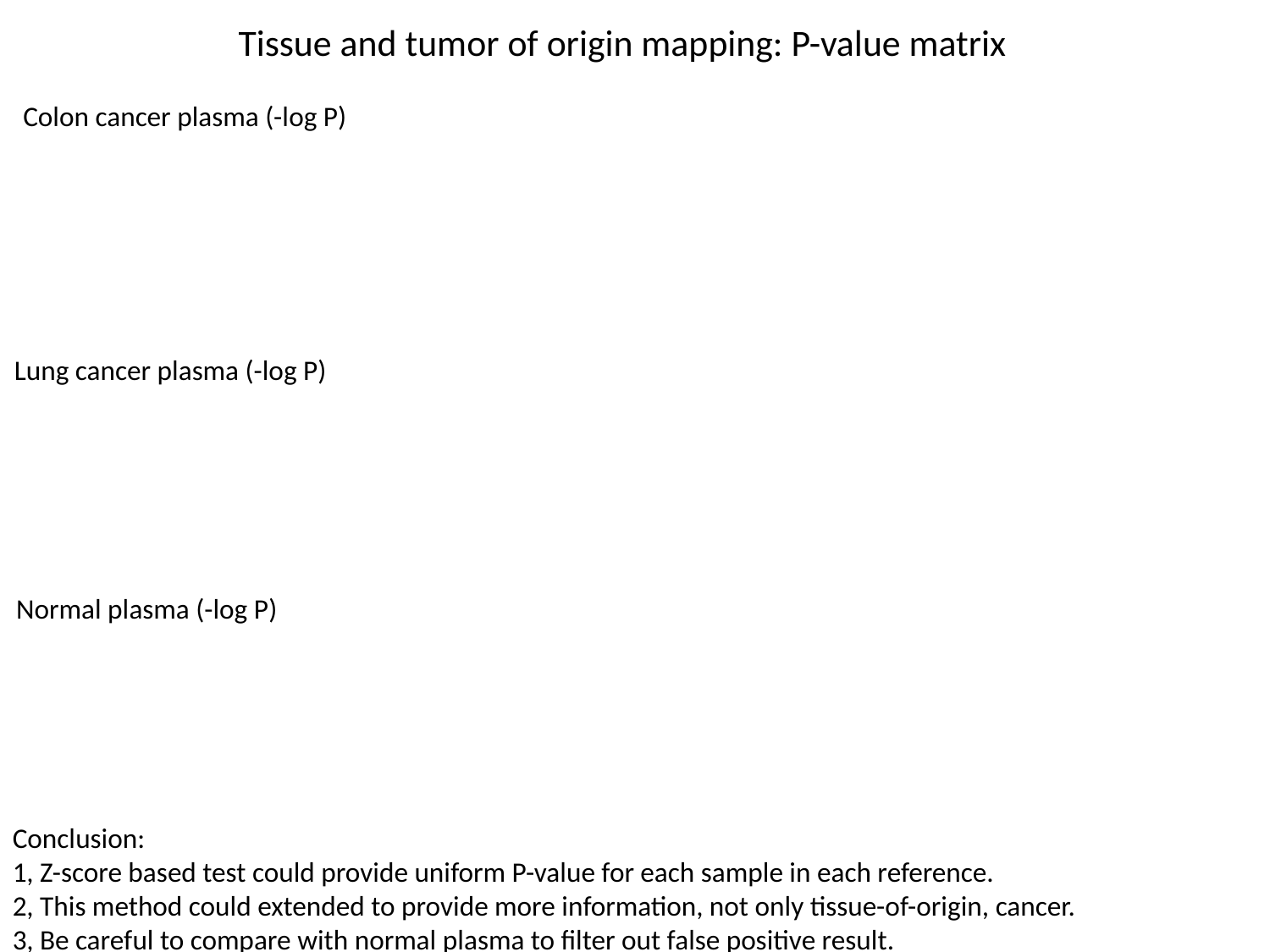

Tissue and tumor of origin mapping: P-value matrix
Colon cancer plasma (-log P)
Lung cancer plasma (-log P)
Normal plasma (-log P)
Conclusion:
1, Z-score based test could provide uniform P-value for each sample in each reference.
2, This method could extended to provide more information, not only tissue-of-origin, cancer.
3, Be careful to compare with normal plasma to filter out false positive result.